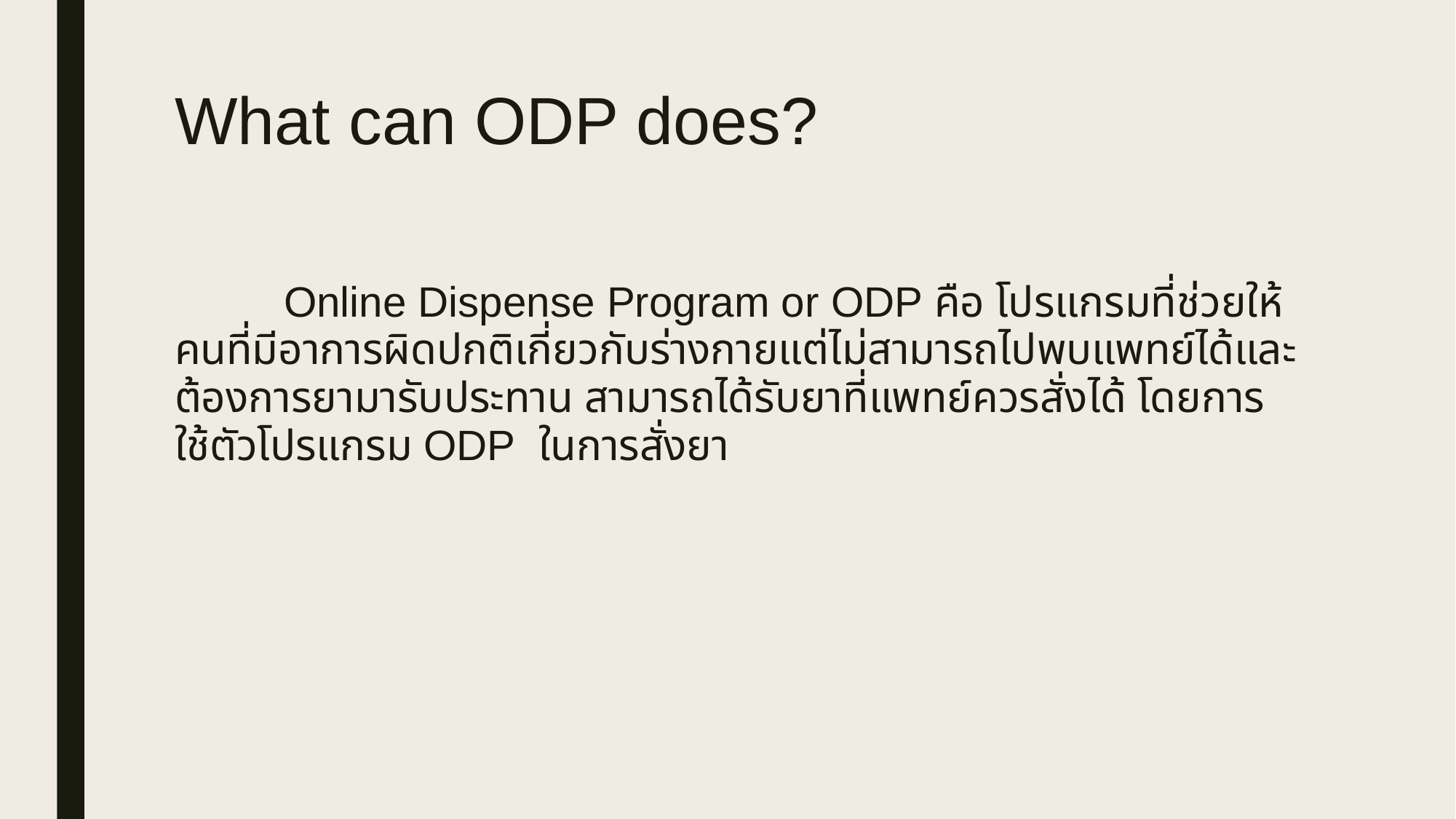

# What can ODP does?
	Online Dispense Program or ODP คือ โปรแกรมที่ช่วยให้คนที่มีอาการผิดปกติเกี่ยวกับร่างกายแต่ไม่สามารถไปพบแพทย์ได้และต้องการยามารับประทาน สามารถได้รับยาที่แพทย์ควรสั่งได้ โดยการใช้ตัวโปรแกรม ODP  ในการสั่งยา